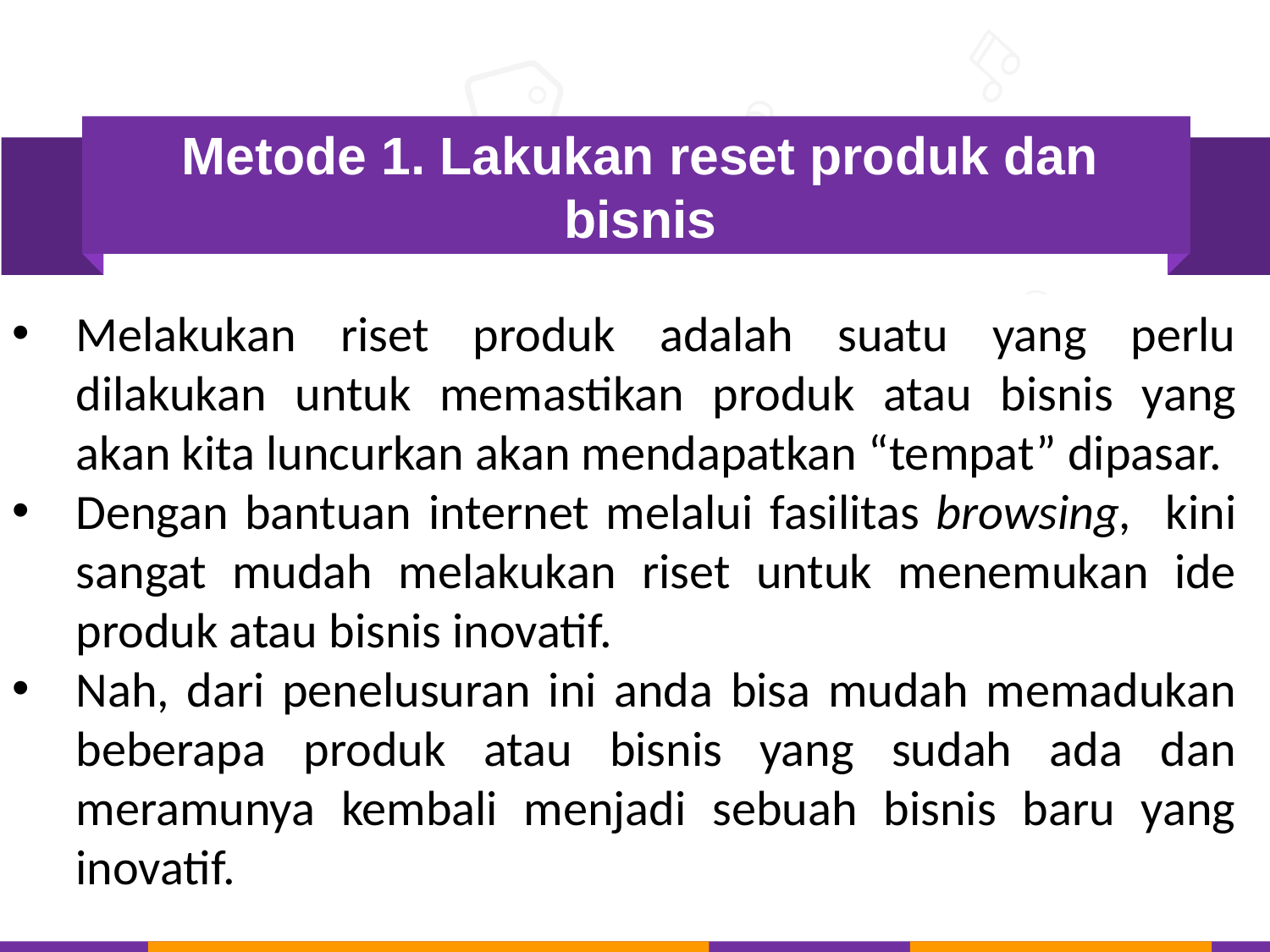

Metode 1. Lakukan reset produk dan bisnis
Melakukan riset produk adalah suatu yang perlu dilakukan untuk memastikan produk atau bisnis yang akan kita luncurkan akan mendapatkan “tempat” dipasar.
Dengan bantuan internet melalui fasilitas browsing,  kini sangat mudah melakukan riset untuk menemukan ide produk atau bisnis inovatif.
Nah, dari penelusuran ini anda bisa mudah memadukan beberapa produk atau bisnis yang sudah ada dan meramunya kembali menjadi sebuah bisnis baru yang inovatif.